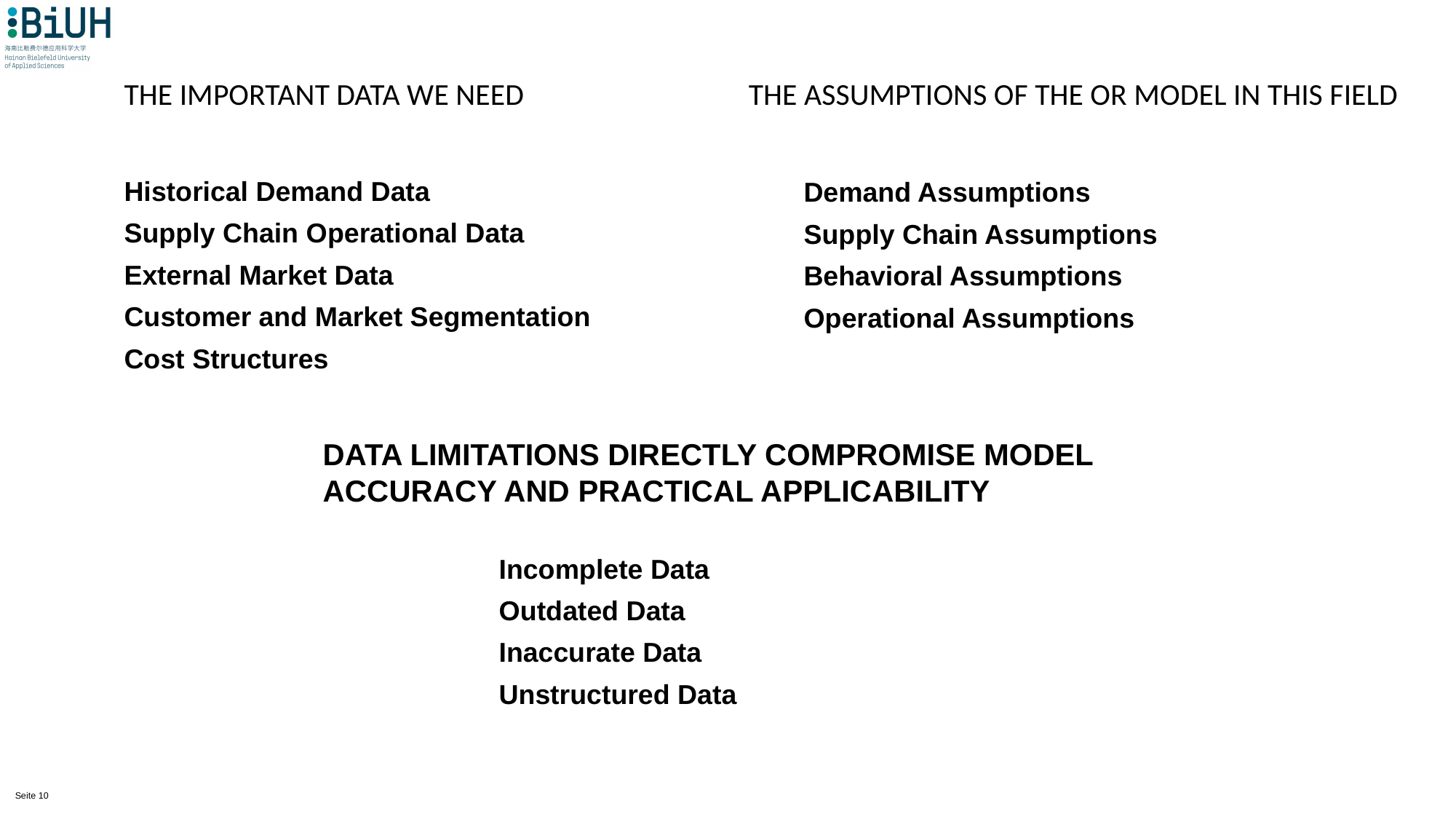

The assumptions of the OR model in this field
# The important data we need
Historical Demand Data
Supply Chain Operational Data
External Market Data
Customer and Market Segmentation
Cost Structures
Demand Assumptions
Supply Chain Assumptions
Behavioral Assumptions
Operational Assumptions

data limitations directly compromise model accuracy and practical applicability
Incomplete Data
Outdated Data
Inaccurate Data
Unstructured Data